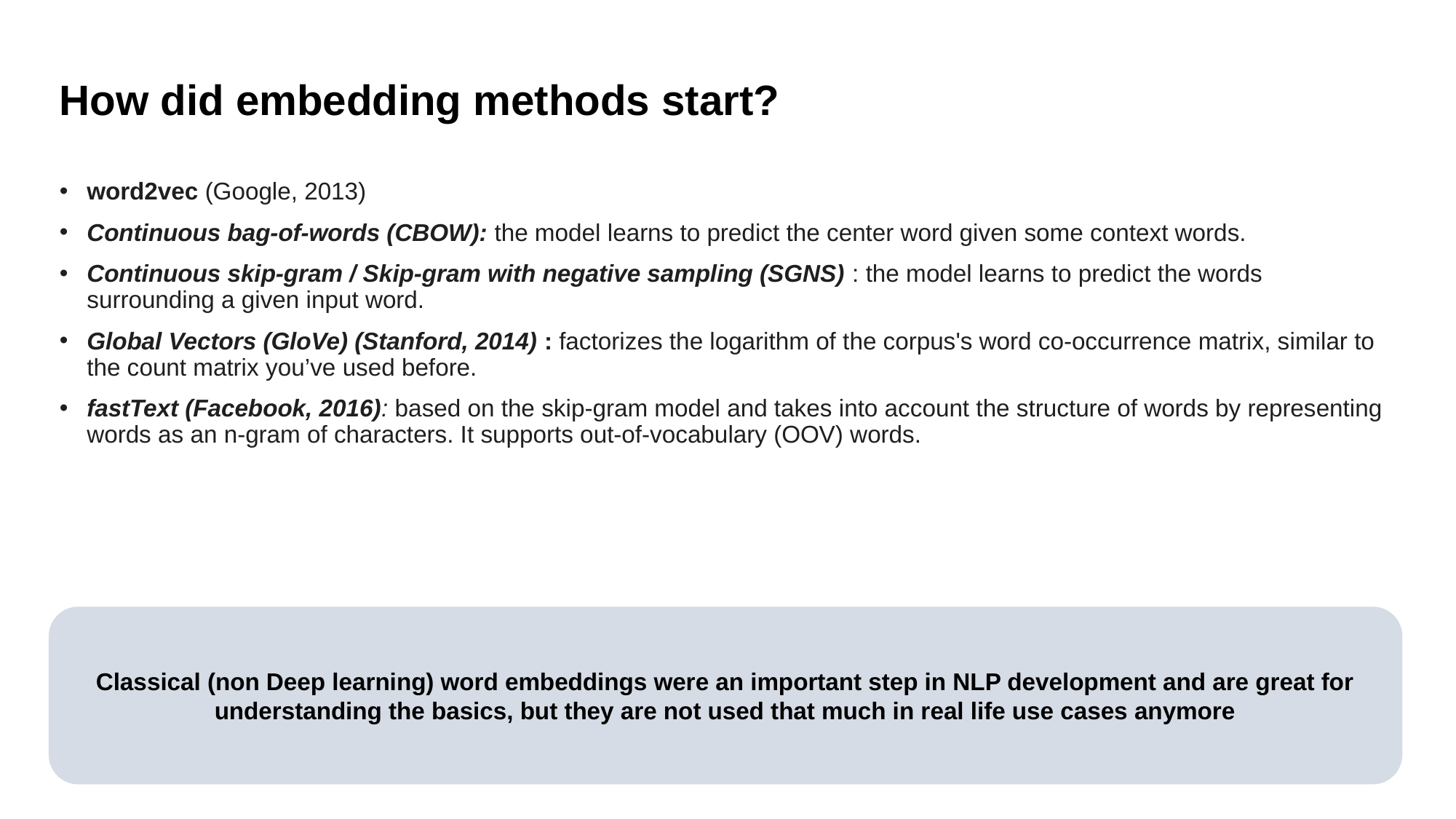

How did embedding methods start?
word2vec (Google, 2013)
Continuous bag-of-words (CBOW): the model learns to predict the center word given some context words.
Continuous skip-gram / Skip-gram with negative sampling (SGNS) : the model learns to predict the words surrounding a given input word.
Global Vectors (GloVe) (Stanford, 2014) : factorizes the logarithm of the corpus's word co-occurrence matrix, similar to the count matrix you’ve used before.
fastText (Facebook, 2016): based on the skip-gram model and takes into account the structure of words by representing words as an n-gram of characters. It supports out-of-vocabulary (OOV) words.

Classical (non Deep learning) word embeddings were an important step in NLP development and are great for understanding the basics, but they are not used that much in real life use cases anymore